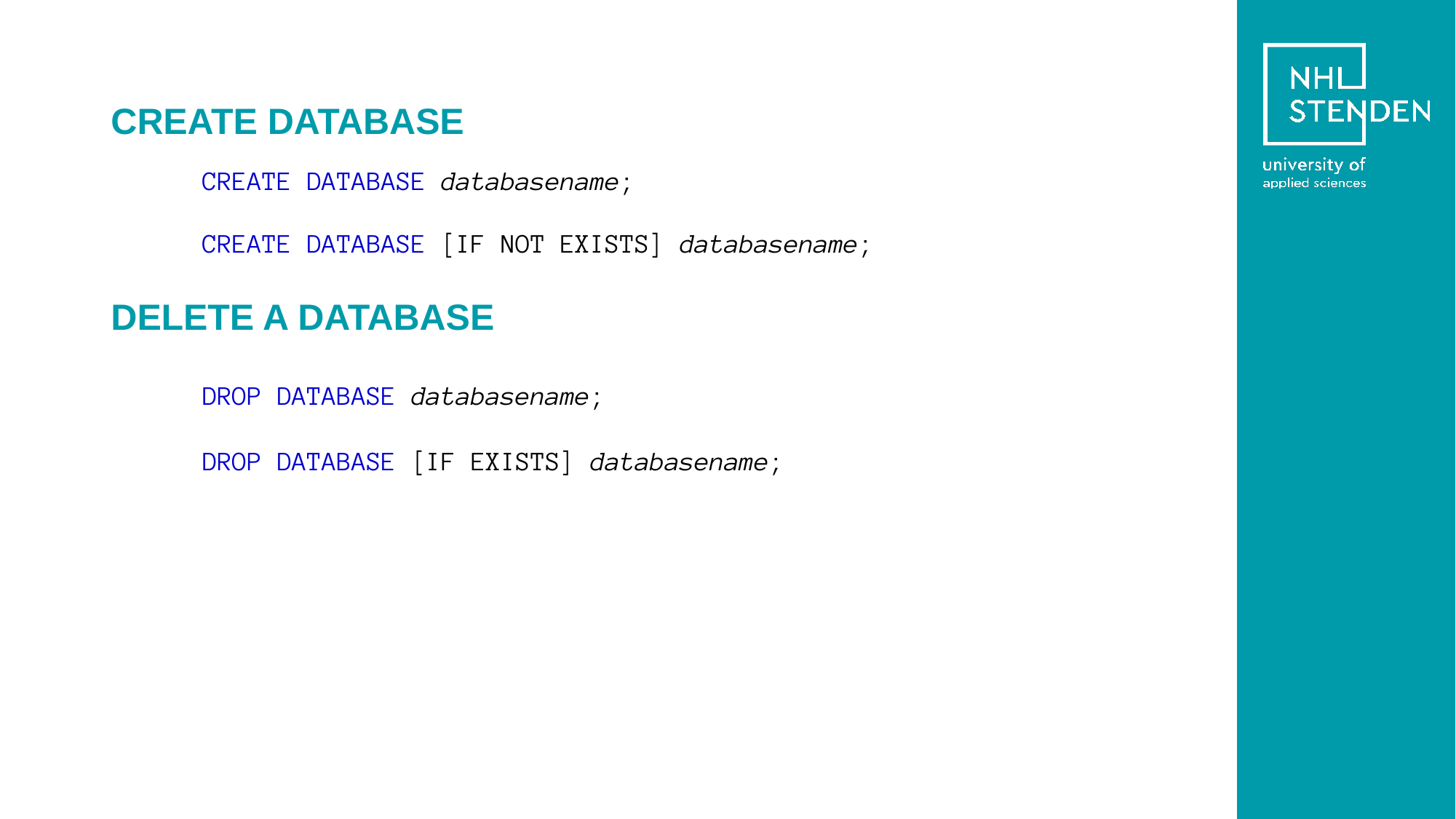

# CREATE DATABASE
CREATE DATABASE databasename;
CREATE DATABASE [IF NOT EXISTS] databasename;
DELETE A DATABASE
DROP DATABASE databasename;
DROP DATABASE [IF EXISTS] databasename;